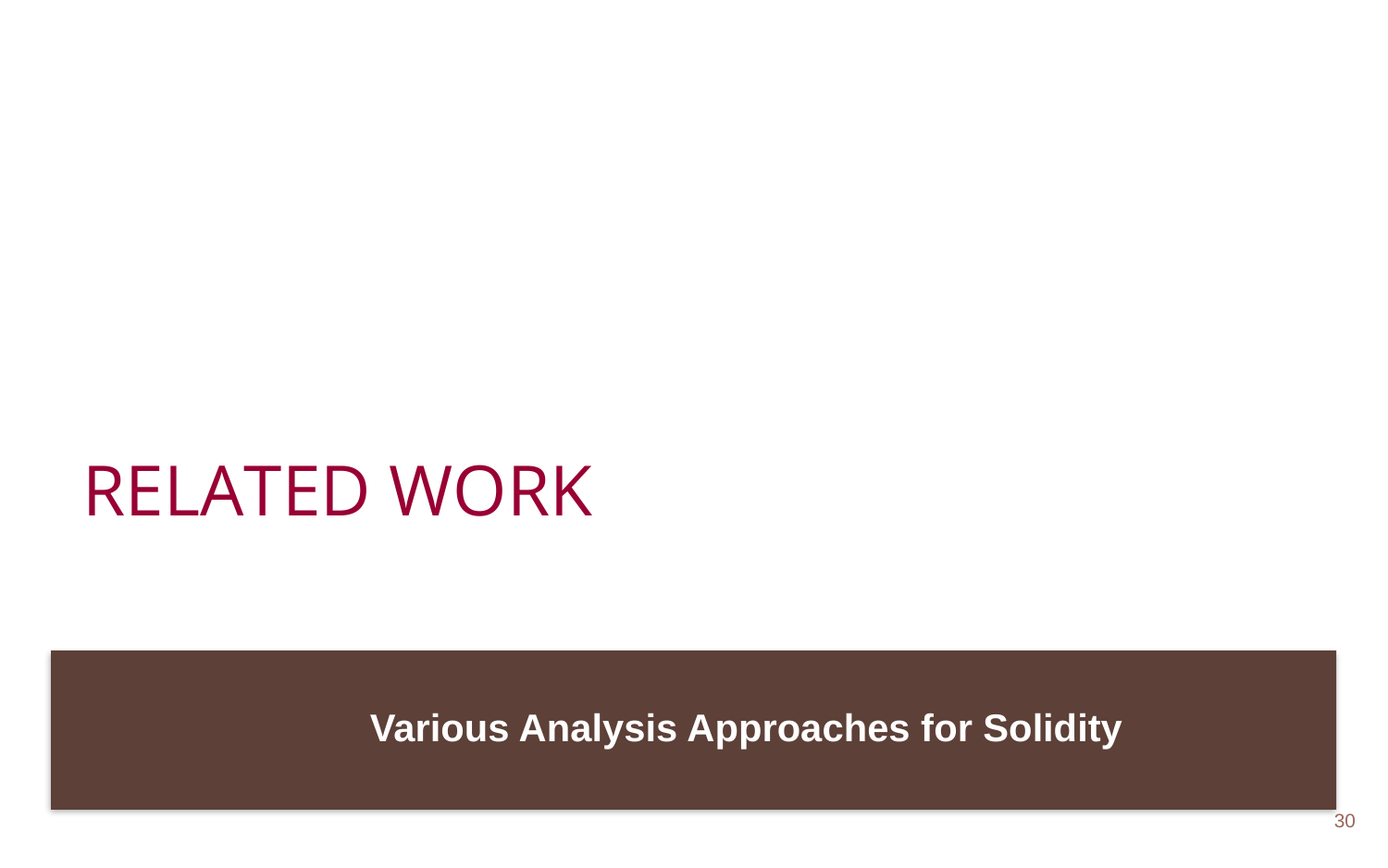

# RELATED WORK

Various Analysis Approaches for Solidity
30